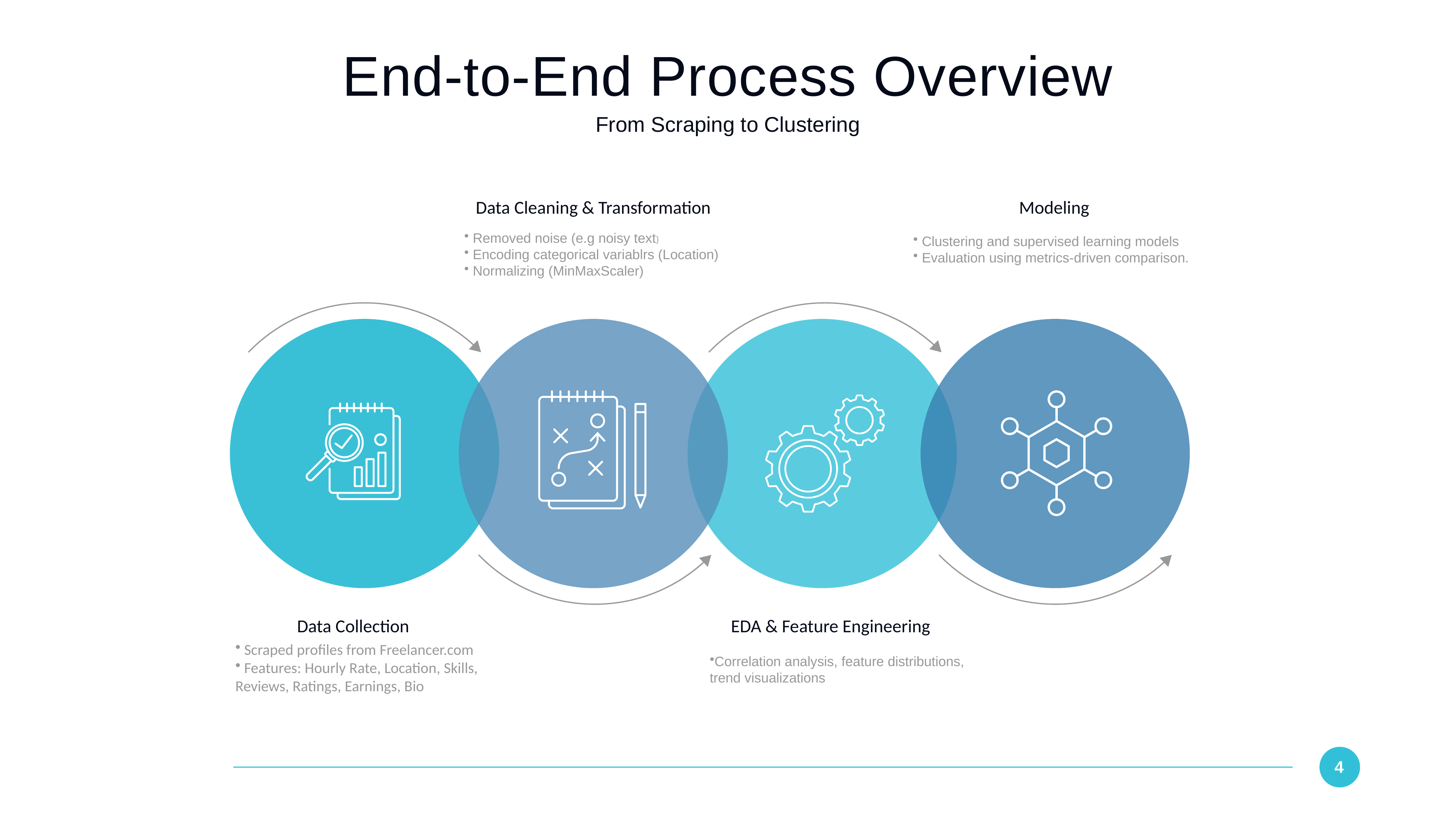

# End-to-End Process Overview
From Scraping to Clustering
Data Cleaning & Transformation
Modeling
 Removed noise (e.g noisy text)
 Encoding categorical variablrs (Location)
 Normalizing (MinMaxScaler)
 Clustering and supervised learning models
 Evaluation using metrics-driven comparison.

Data Collection
EDA & Feature Engineering
 Scraped profiles from Freelancer.com
 Features: Hourly Rate, Location, Skills, Reviews, Ratings, Earnings, Bio
Correlation analysis, feature distributions, trend visualizations